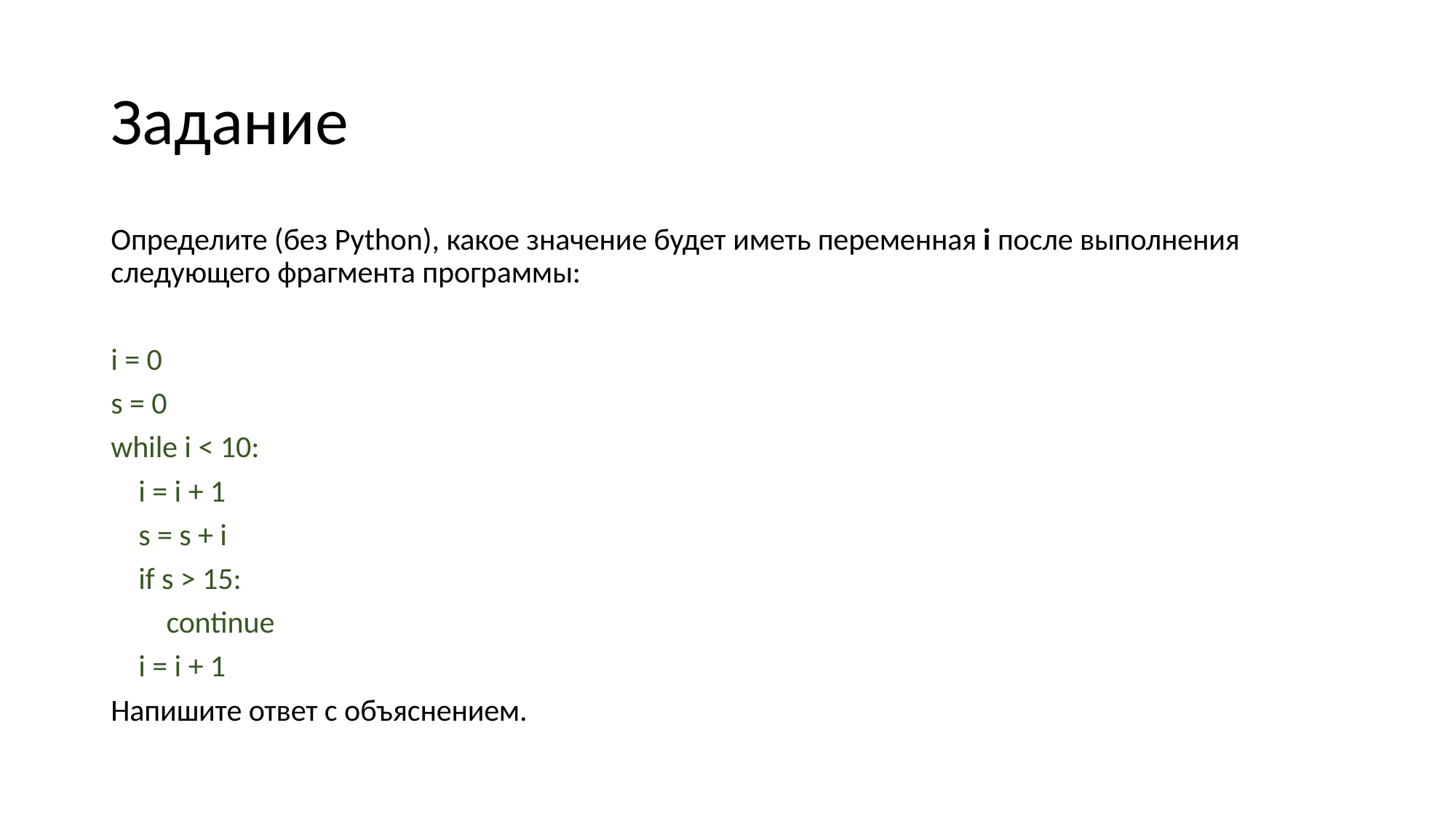

# Задание
Определите (без Python), какое значение будет иметь переменная i после выполнения следующего фрагмента программы:

i = 0
s = 0
while i < 10:
    i = i + 1
    s = s + i
    if s > 15:
        continue
    i = i + 1
Напишите ответ с объяснением.